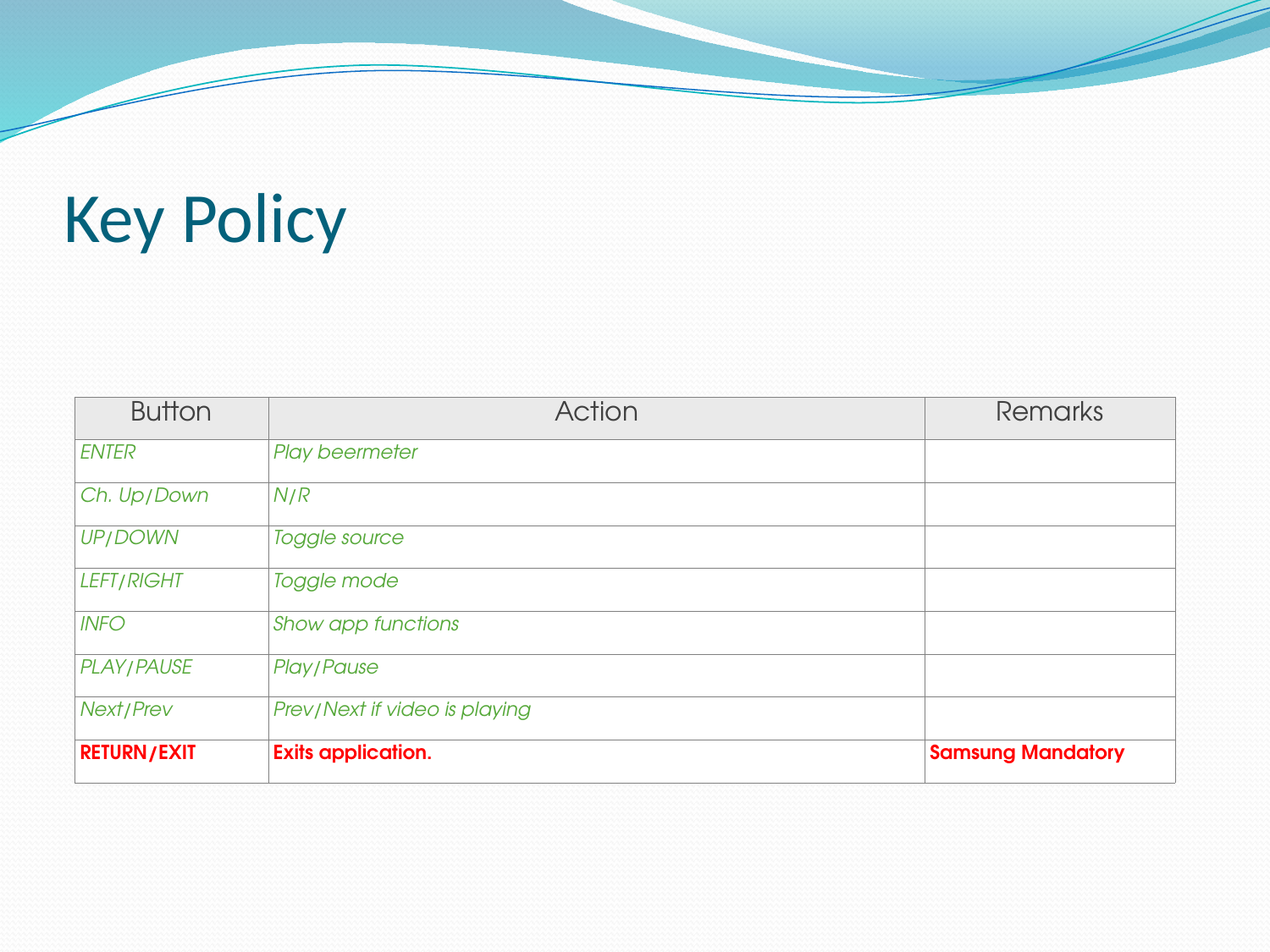

# Key Policy

|  |  |  |
| --- | --- | --- |
| Button | Action | Remarks |
| ENTER | Play beermeter |  |
| Ch. Up/Down | N/R |  |
| UP/DOWN | Toggle source |  |
| LEFT/RIGHT | Toggle mode |  |
| INFO | Show app functions |  |
| PLAY/PAUSE | Play/Pause |  |
| Next/Prev | Prev/Next if video is playing |  |
| RETURN/EXIT | Exits application. | Samsung Mandatory |